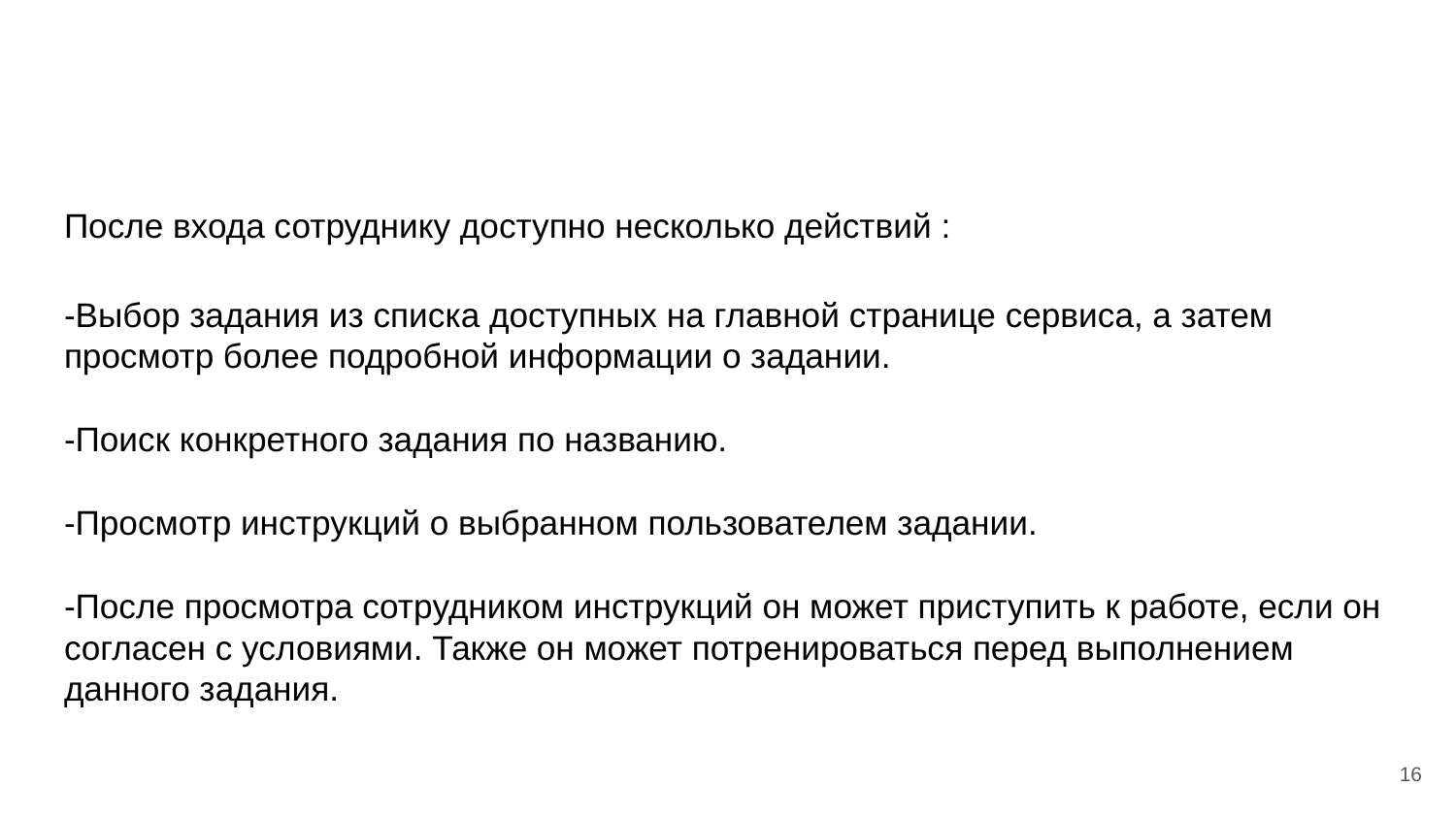

#
После входа сотруднику доступно несколько действий :

-Выбор задания из списка доступных на главной странице сервиса, а затем просмотр более подробной информации о задании.

-Поиск конкретного задания по названию.

-Просмотр инструкций о выбранном пользователем задании.

-После просмотра сотрудником инструкций он может приступить к работе, если он согласен с условиями. Также он может потренироваться перед выполнением данного задания.

16